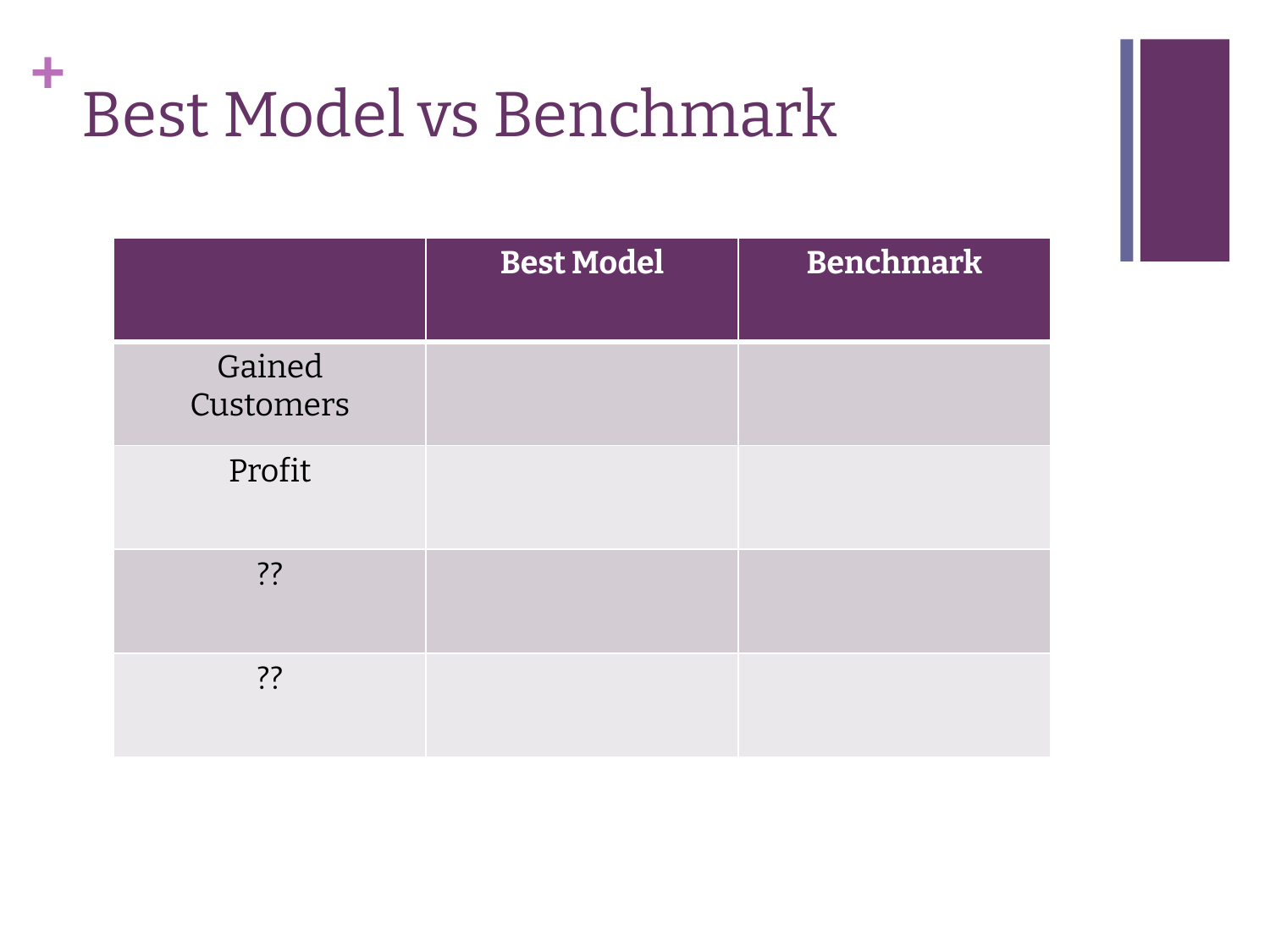

# Best Model vs Benchmark
|  | Best Model | Benchmark |
| --- | --- | --- |
| Gained Customers |  |  |
| Profit |  |  |
| ?? |  |  |
| ?? |  |  |